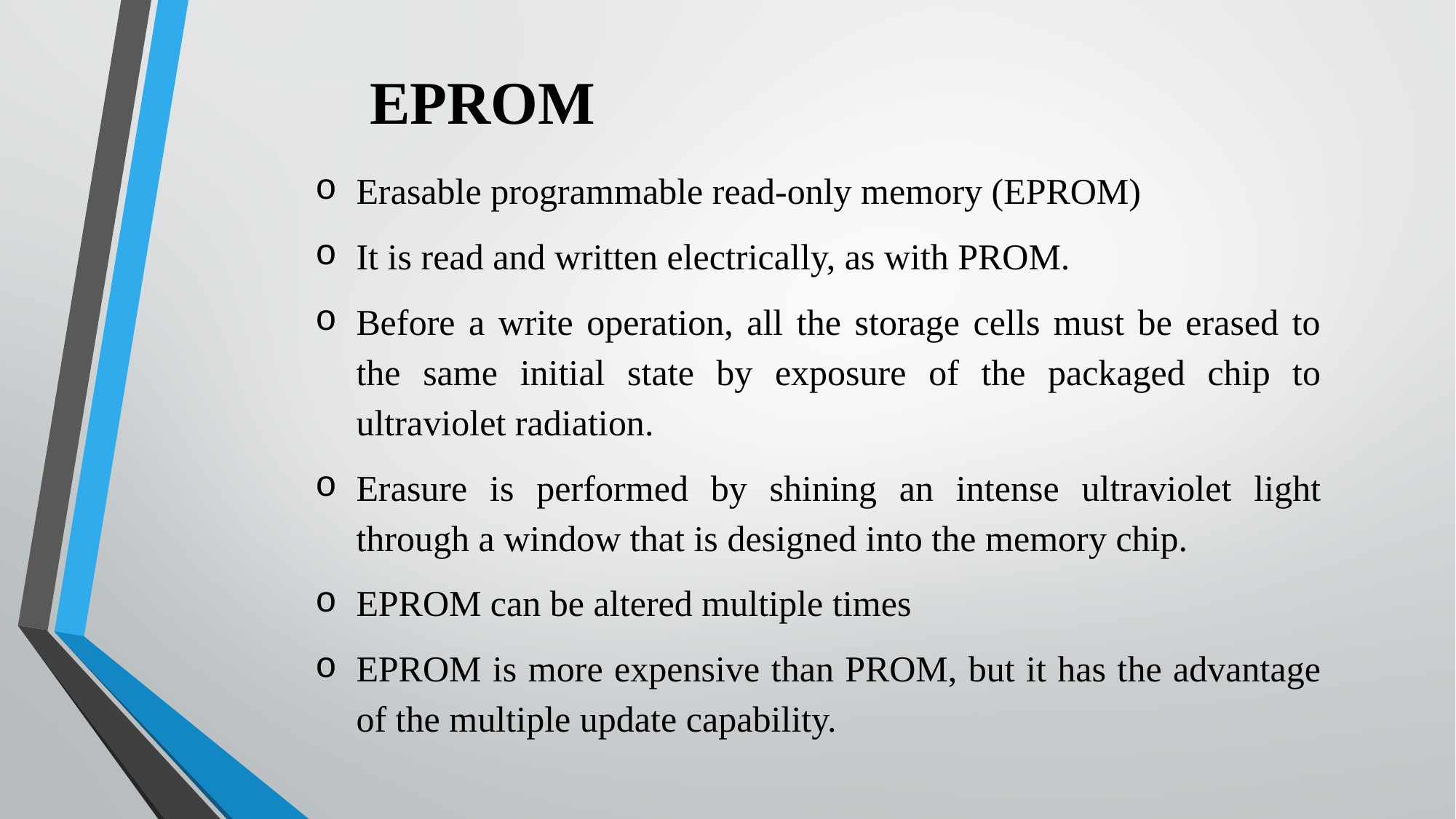

EPROM
Erasable programmable read-only memory (EPROM)
It is read and written electrically, as with PROM.
Before a write operation, all the storage cells must be erased to the same initial state by exposure of the packaged chip to ultraviolet radiation.
Erasure is performed by shining an intense ultraviolet light through a window that is designed into the memory chip.
EPROM can be altered multiple times
EPROM is more expensive than PROM, but it has the advantage of the multiple update capability.